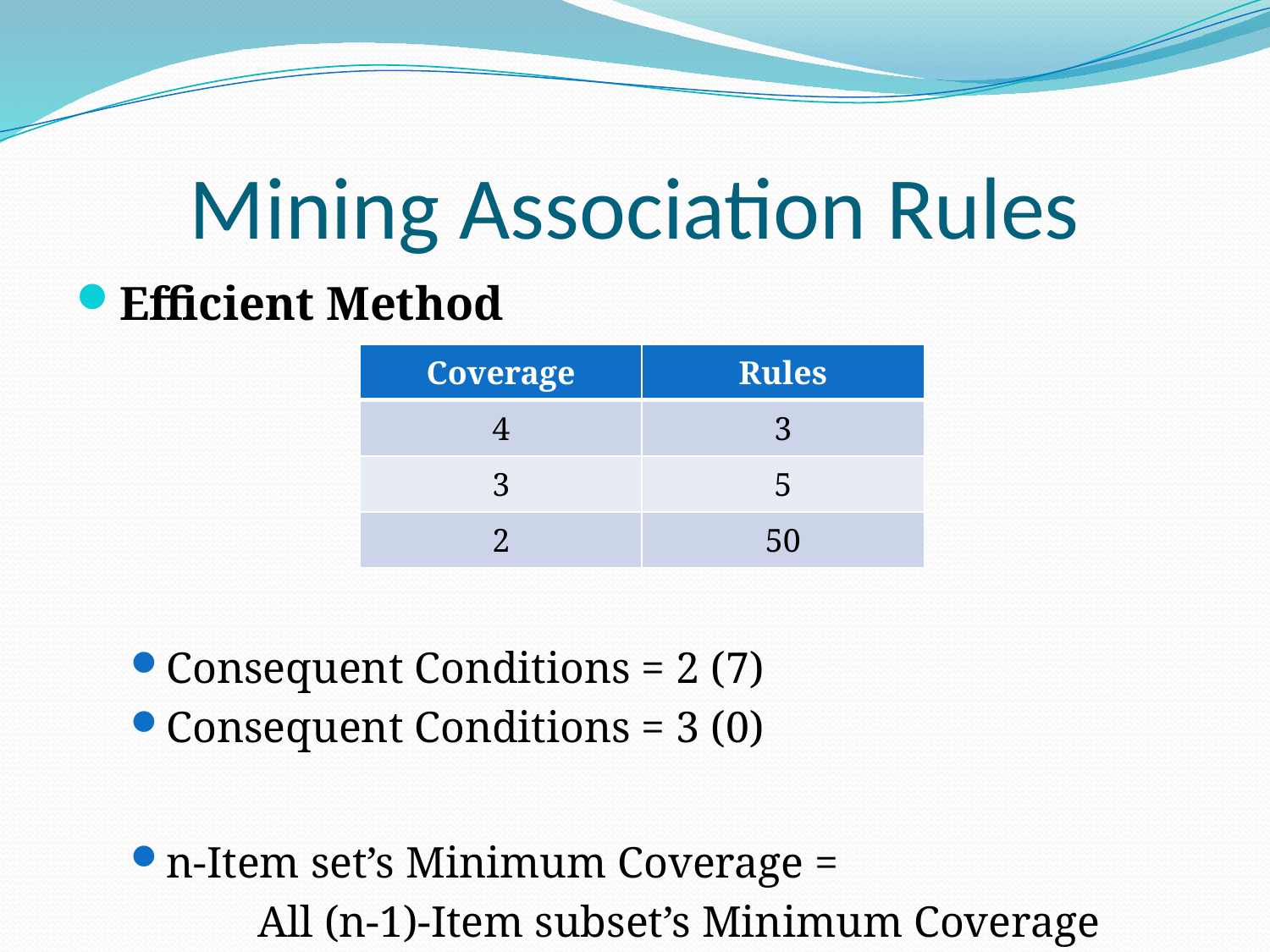

# Mining Association Rules
Efficient Method

Consequent Conditions = 2 (7)
Consequent Conditions = 3 (0)

n-Item set’s Minimum Coverage =
	All (n-1)-Item subset’s Minimum Coverage
| Coverage | Rules |
| --- | --- |
| 4 | 3 |
| 3 | 5 |
| 2 | 50 |